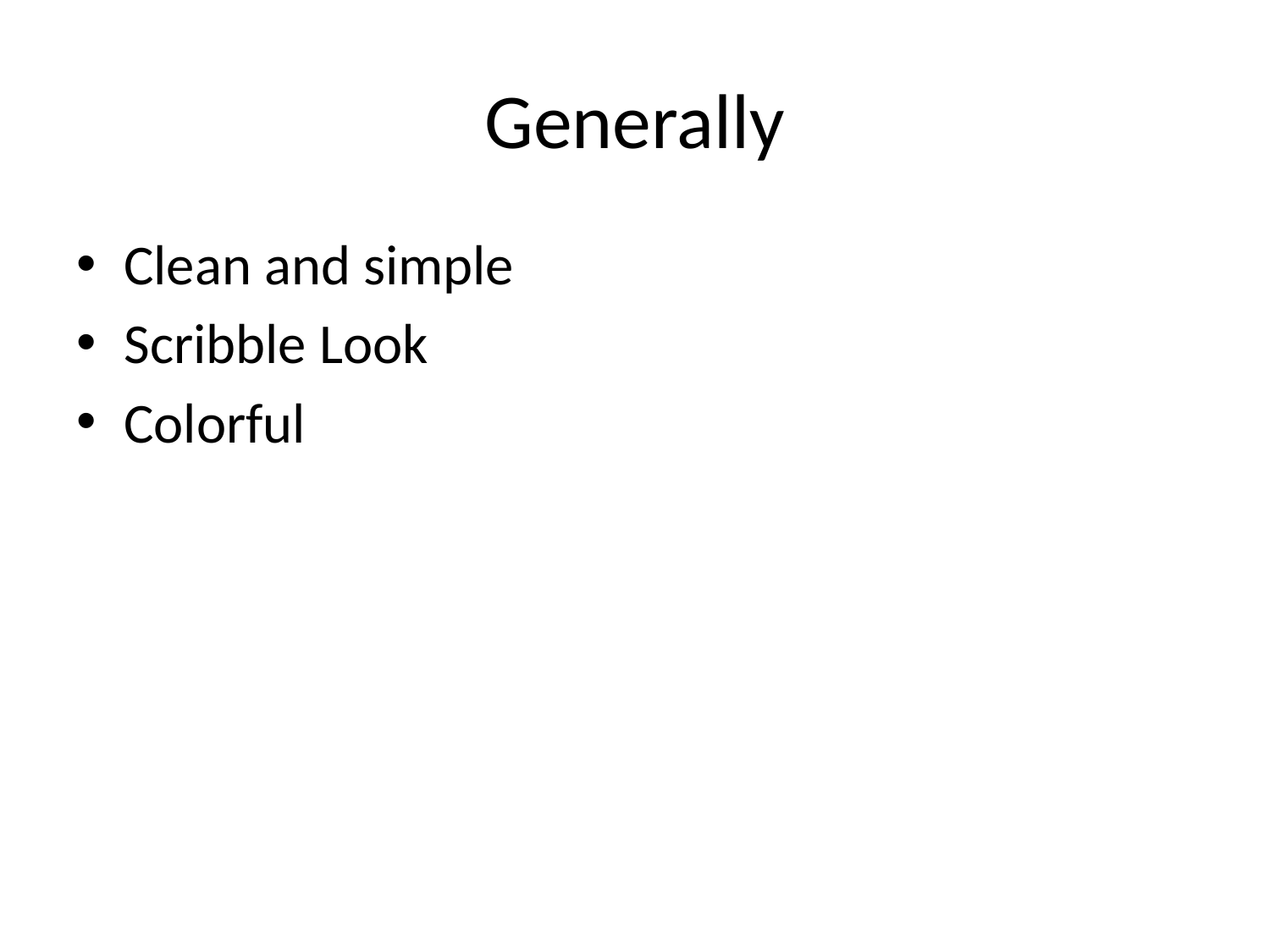

# Generally
Clean and simple
Scribble Look
Colorful